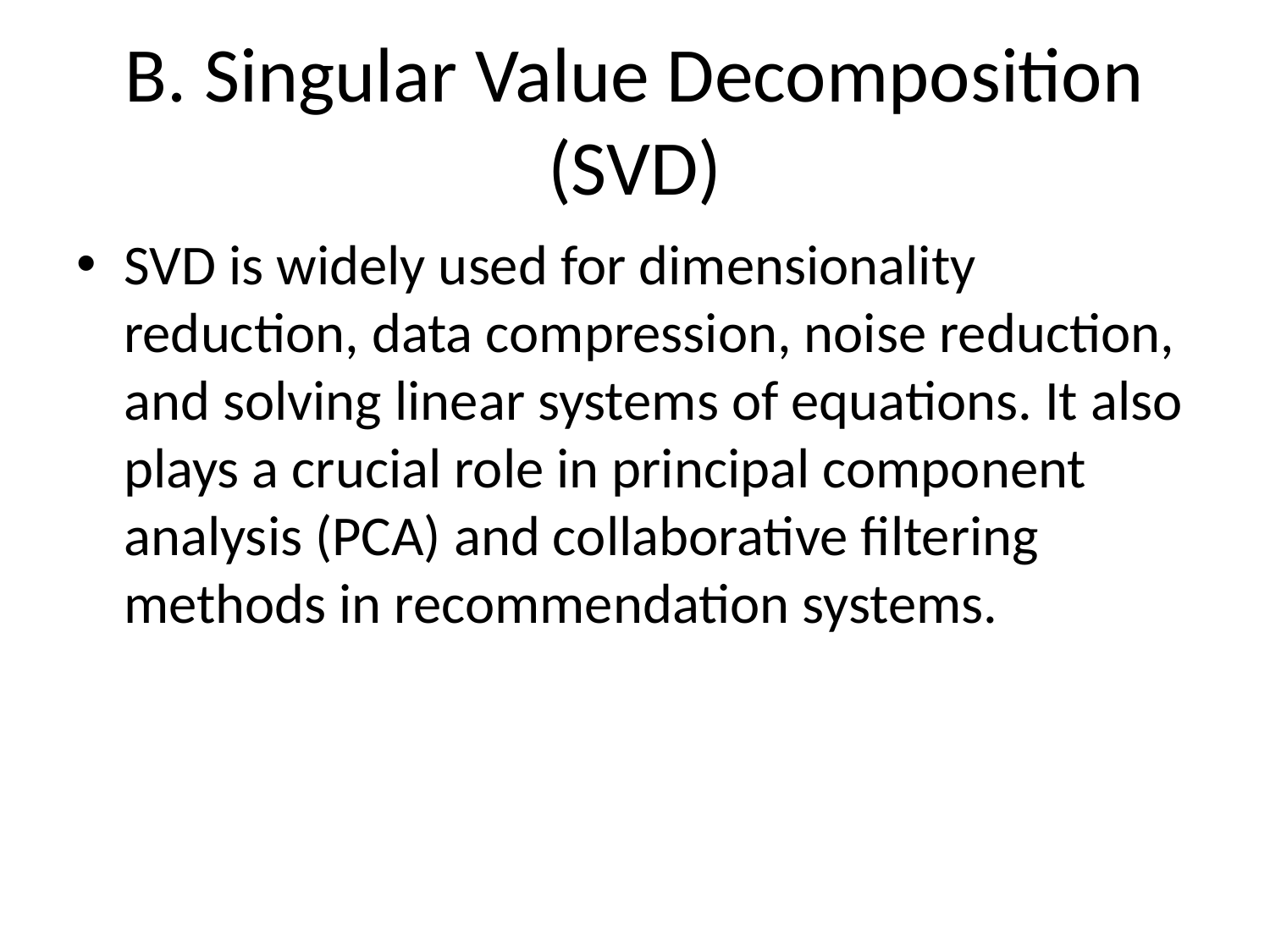

# B. Singular Value Decomposition (SVD)
SVD is widely used for dimensionality reduction, data compression, noise reduction, and solving linear systems of equations. It also plays a crucial role in principal component analysis (PCA) and collaborative filtering methods in recommendation systems.